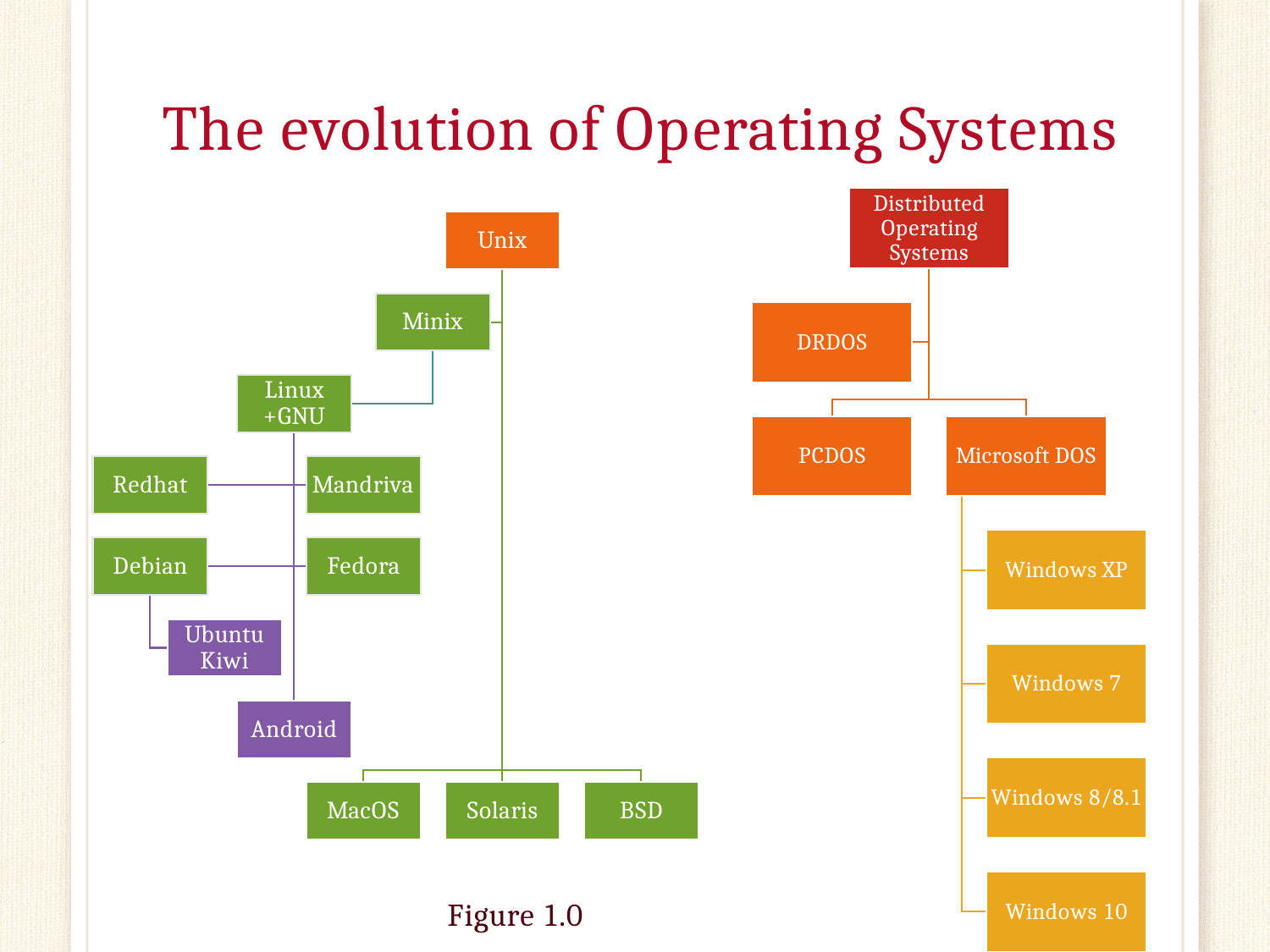

# The evolution of Operating Systems
Distributed Operating Systems
PCDOS
Microsoft DOS
Windows XP
Windows 7
Windows 8/8.1
Windows 10
DRDOS
Unix
MacOS
Solaris
BSD
Minix
Linux +GNU
Android
Redhat
Mandriva
Debian
Ubuntu
Kiwi
Fedora
Figure 1.0
10